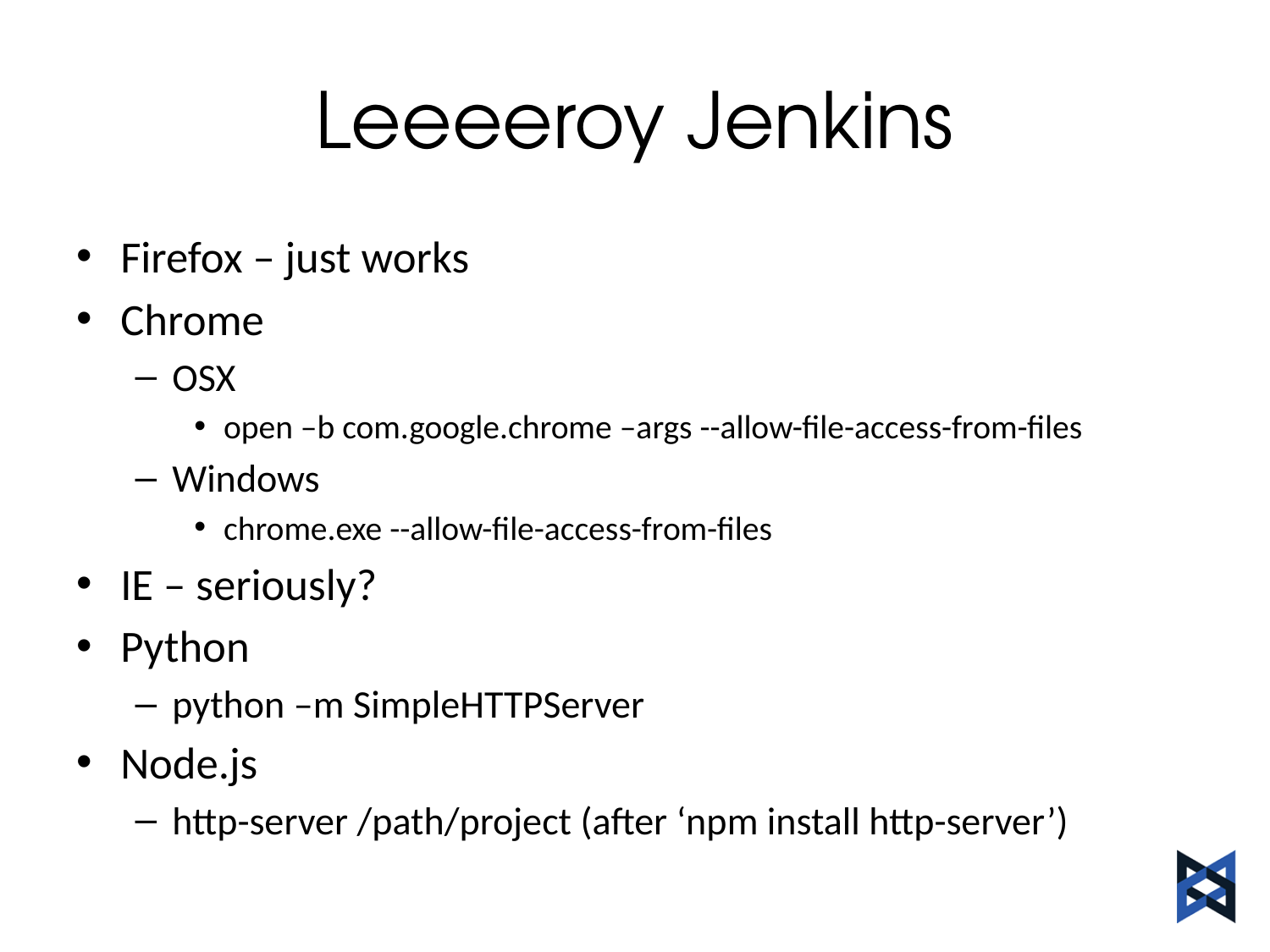

# Leeeeroy Jenkins
Firefox – just works
Chrome
OSX
open –b com.google.chrome –args --allow-file-access-from-files
Windows
chrome.exe --allow-file-access-from-files
IE – seriously?
Python
python –m SimpleHTTPServer
Node.js
http-server /path/project (after ‘npm install http-server’)